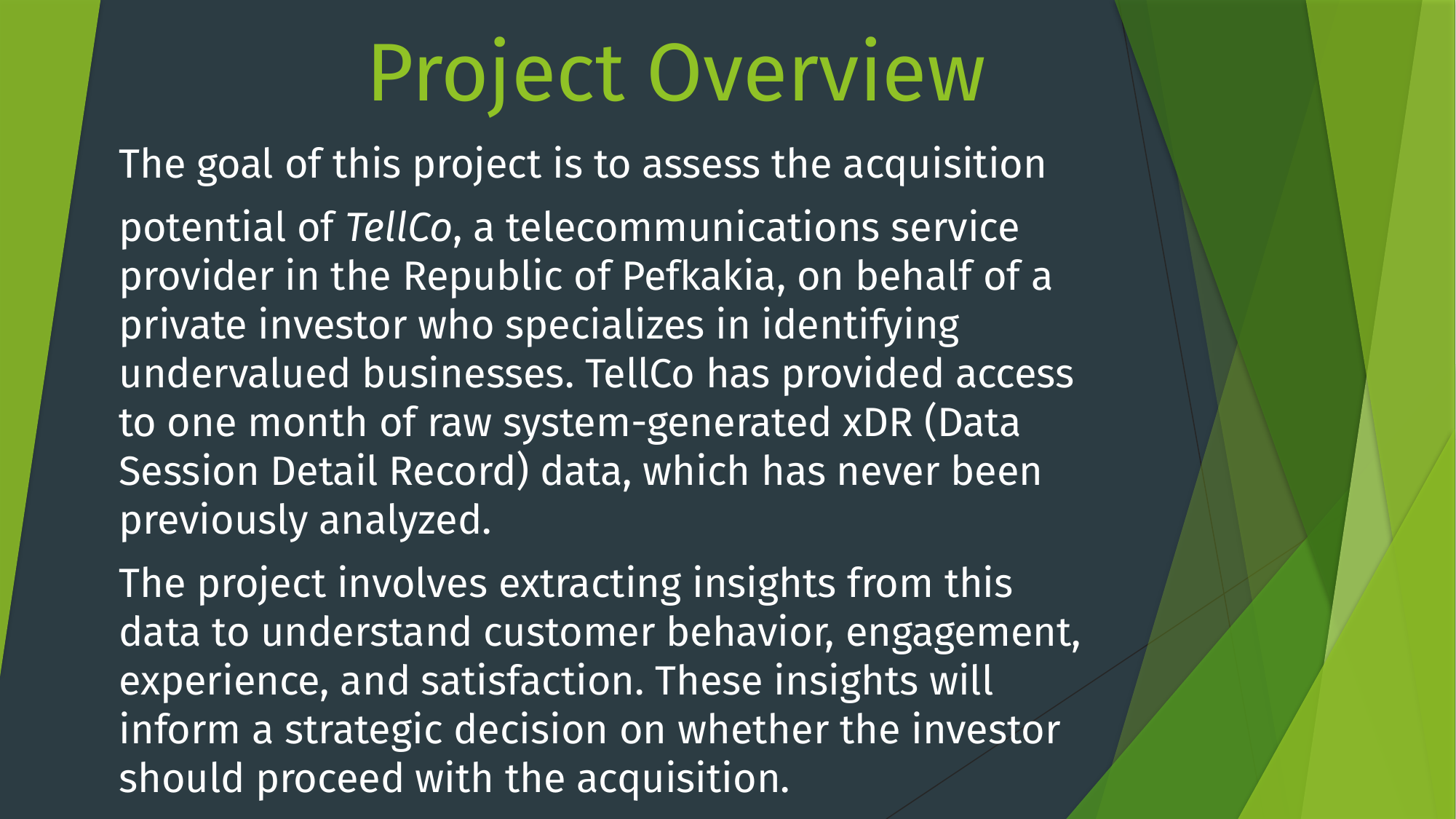

# Project Overview
The goal of this project is to assess the acquisition
potential of TellCo, a telecommunications service provider in the Republic of Pefkakia, on behalf of a private investor who specializes in identifying undervalued businesses. TellCo has provided access to one month of raw system-generated xDR (Data Session Detail Record) data, which has never been previously analyzed.
The project involves extracting insights from this data to understand customer behavior, engagement, experience, and satisfaction. These insights will inform a strategic decision on whether the investor should proceed with the acquisition.